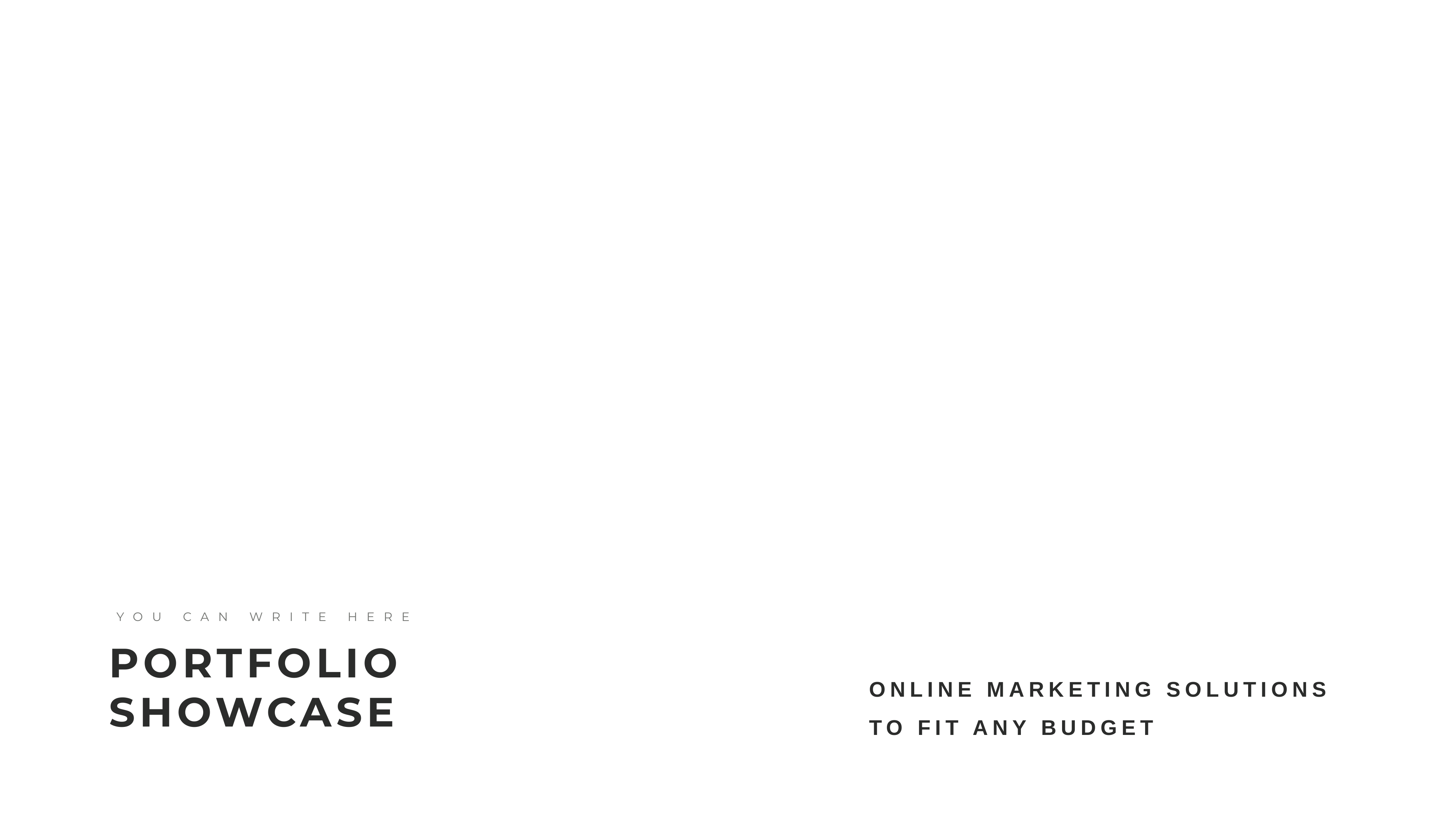

YOU CAN WRITE HERE
PORTFOLIO SHOWCASE
ONLINE MARKETING SOLUTIONS TO FIT ANY BUDGET